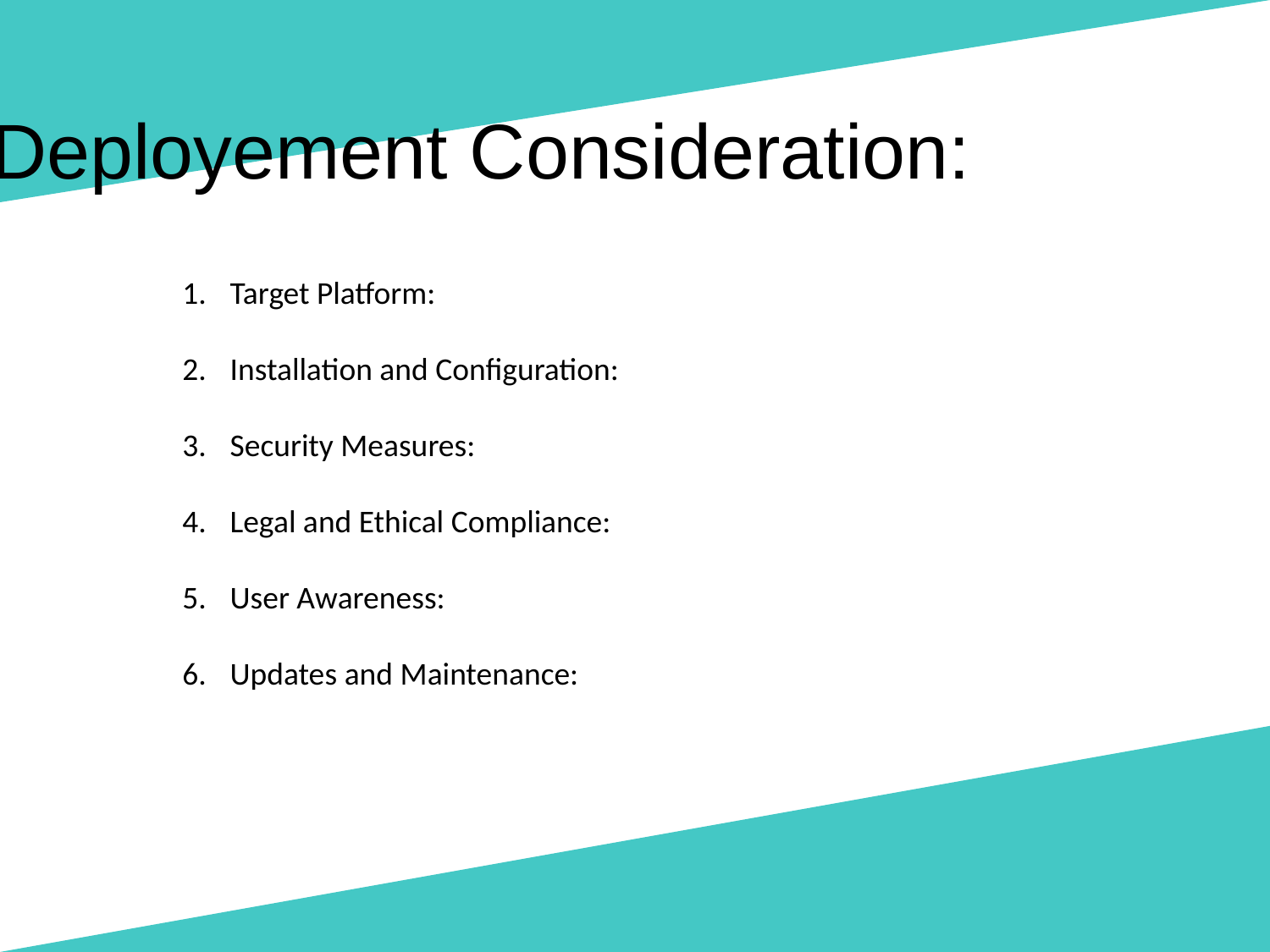

Deployement Consideration:

Target Platform:

Installation and Configuration:

Security Measures:

Legal and Ethical Compliance:

User Awareness:

Updates and Maintenance: